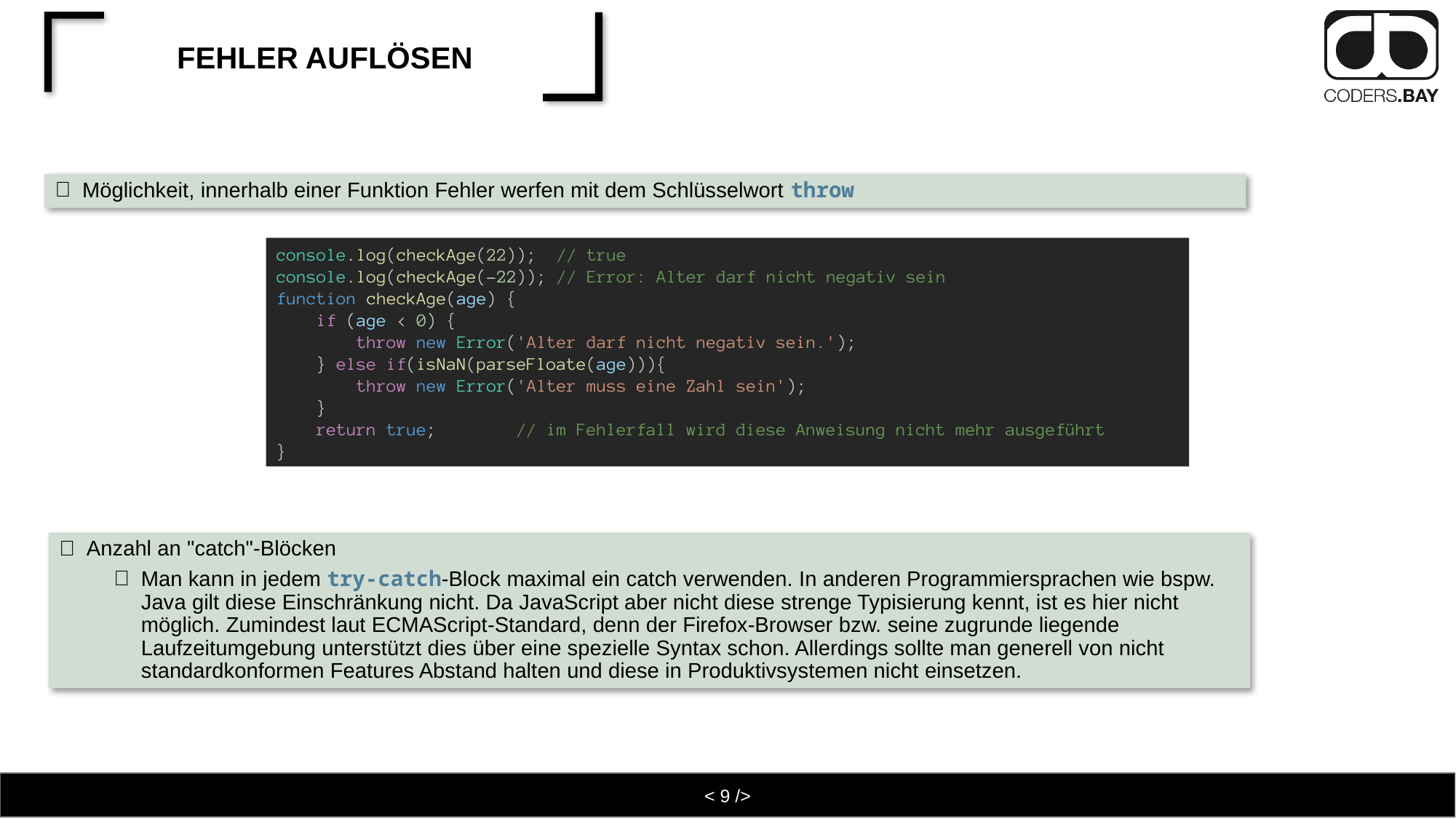

# Fehler auflösen
Möglichkeit, innerhalb einer Funktion Fehler werfen mit dem Schlüsselwort throw
console.log(checkAge(22));  // true
console.log(checkAge(-22)); // Error: Alter darf nicht negativ sein
function checkAge(age) {
    if (age < 0) {
        throw new Error('Alter darf nicht negativ sein.');
    } else if(isNaN(parseFloate(age))){
        throw new Error('Alter muss eine Zahl sein');
    }
    return true;        // im Fehlerfall wird diese Anweisung nicht mehr ausgeführt
}
Anzahl an "catch"-Blöcken
Man kann in jedem try-catch-Block maximal ein catch verwenden. In anderen Programmiersprachen wie bspw. Java gilt diese Einschränkung nicht. Da JavaScript aber nicht diese strenge Typisierung kennt, ist es hier nicht möglich. Zumindest laut ECMAScript-Standard, denn der Firefox-Browser bzw. seine zugrunde liegende Laufzeitumgebung unterstützt dies über eine spezielle Syntax schon. Allerdings sollte man generell von nicht standardkonformen Features Abstand halten und diese in Produktivsystemen nicht einsetzen.